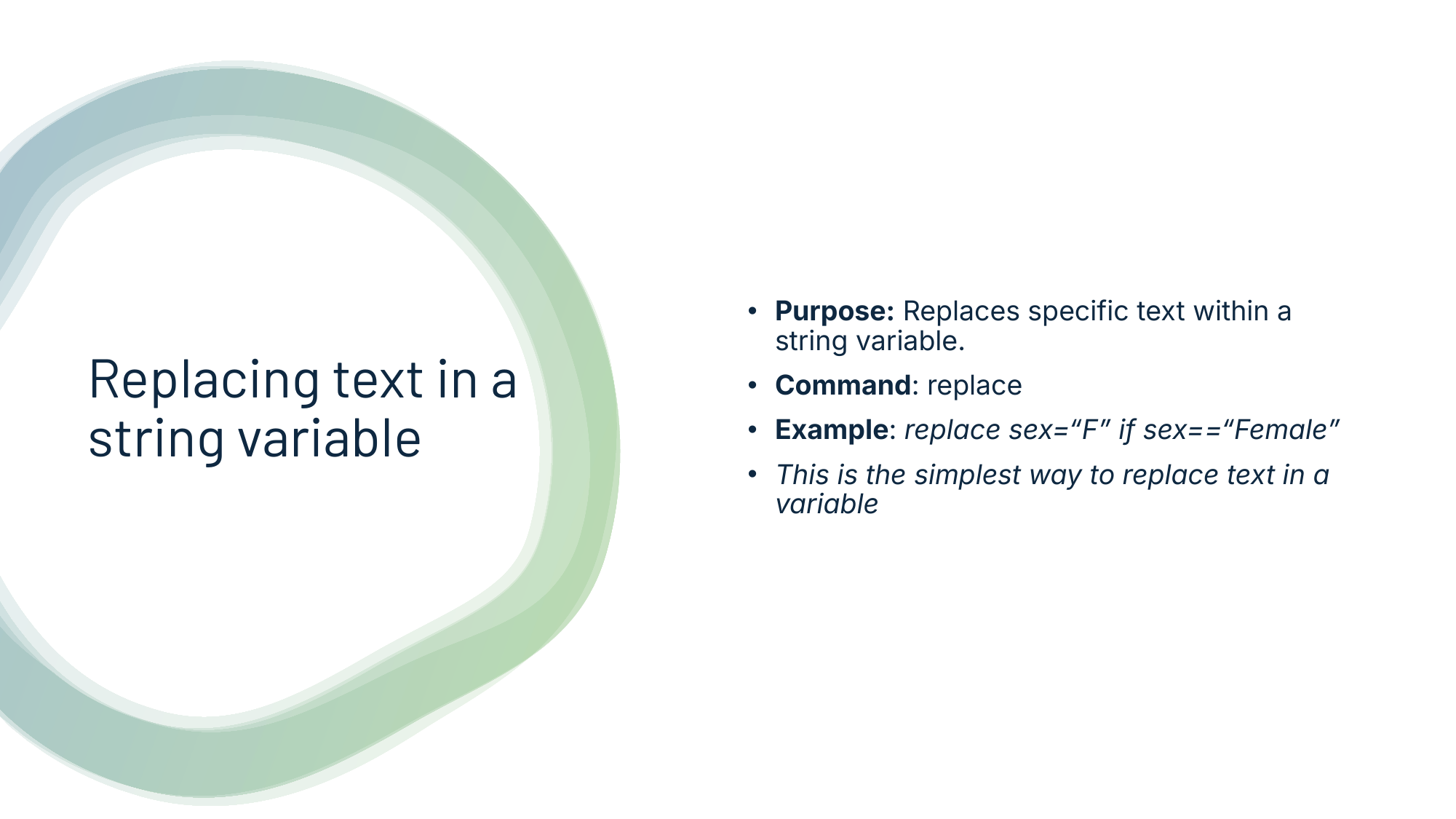

Purpose: Replaces specific text within a string variable.
Command: replace
Example: replace sex=“F” if sex==“Female”
This is the simplest way to replace text in a variable
# Replacing text in a string variable